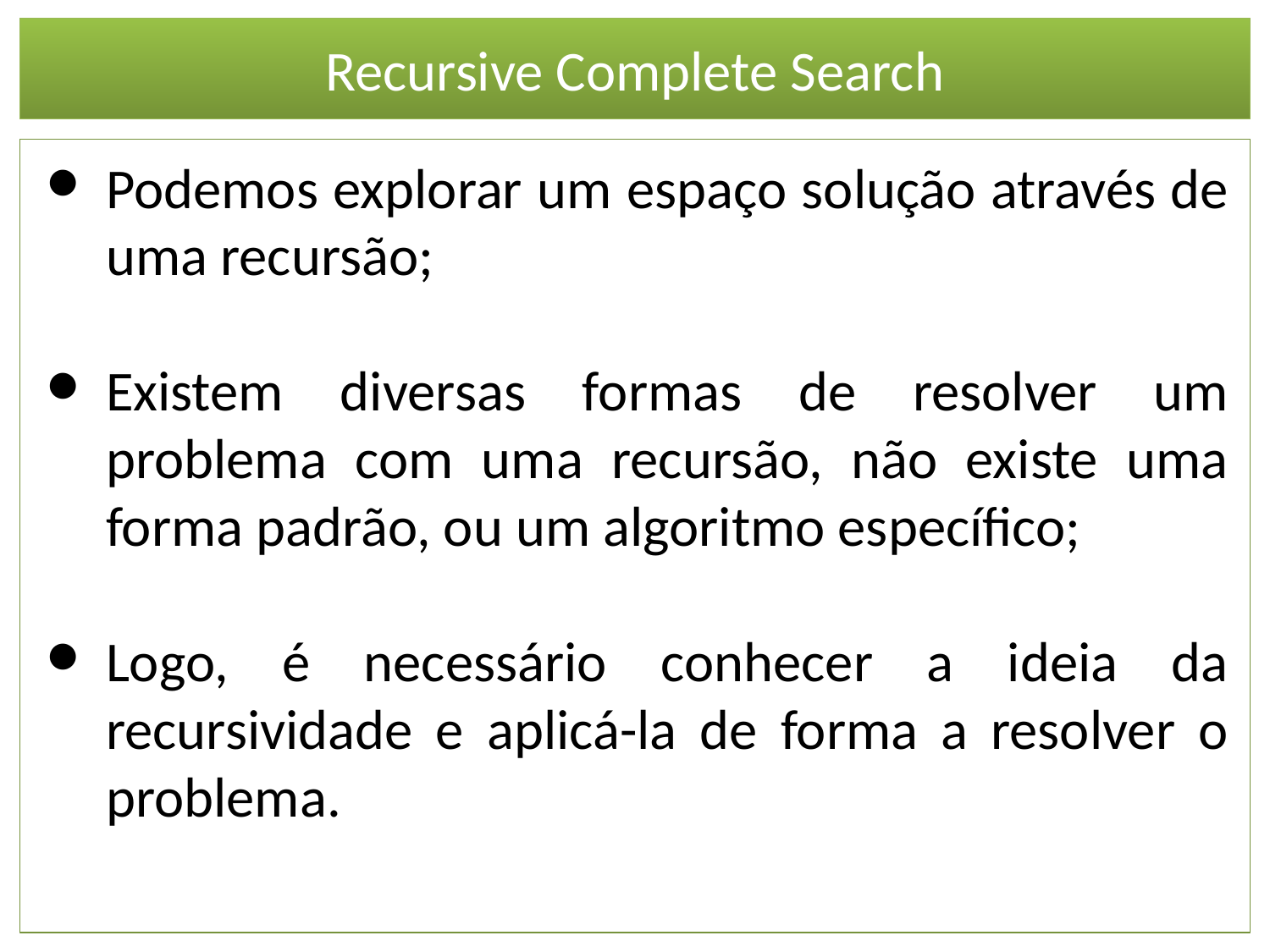

Recursive Complete Search
Podemos explorar um espaço solução através de uma recursão;

Existem diversas formas de resolver um problema com uma recursão, não existe uma forma padrão, ou um algoritmo específico;

Logo, é necessário conhecer a ideia da recursividade e aplicá-la de forma a resolver o problema.